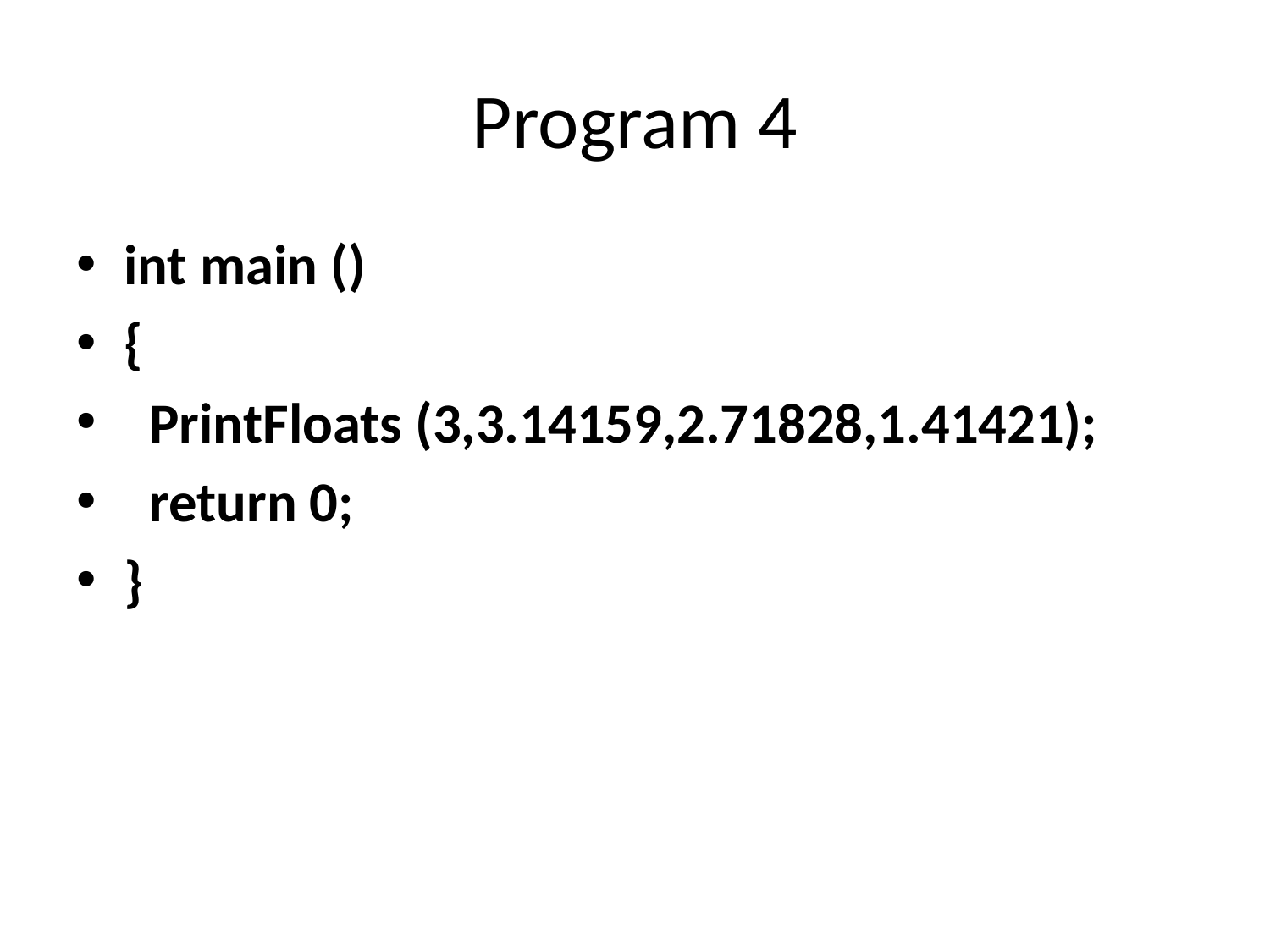

# Program 4
int main ()
{
  PrintFloats (3,3.14159,2.71828,1.41421);
  return 0;
}